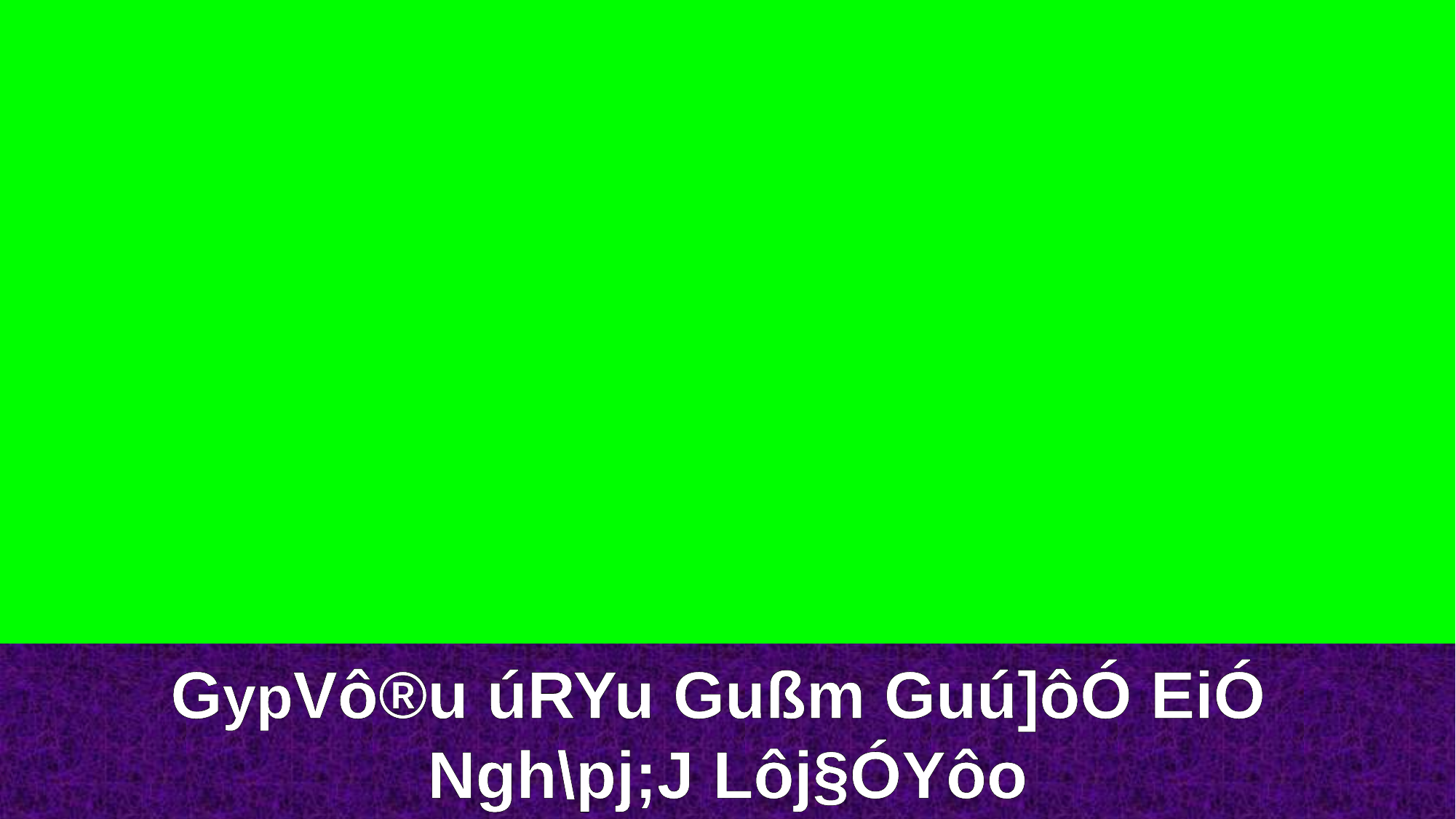

GypVô®u úRYu Gußm Guú]ôÓ EiÓ
Ngh\pj;J Lôj§ÓYôo